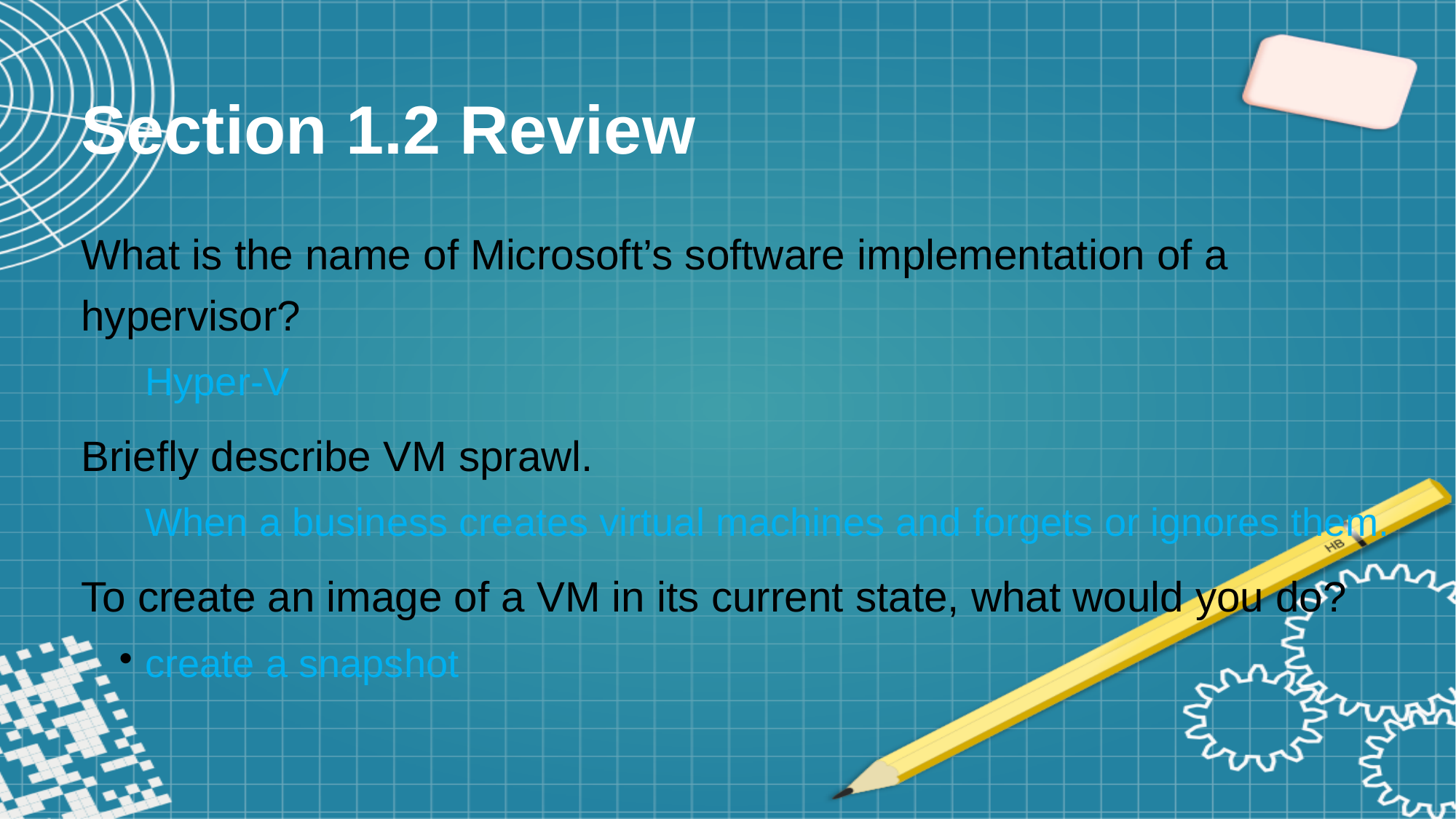

Section 1.2 Review
What is the name of Microsoft’s software implementation of a hypervisor?
Hyper-V
Briefly describe VM sprawl.
When a business creates virtual machines and forgets or ignores them.
To create an image of a VM in its current state, what would you do?
create a snapshot